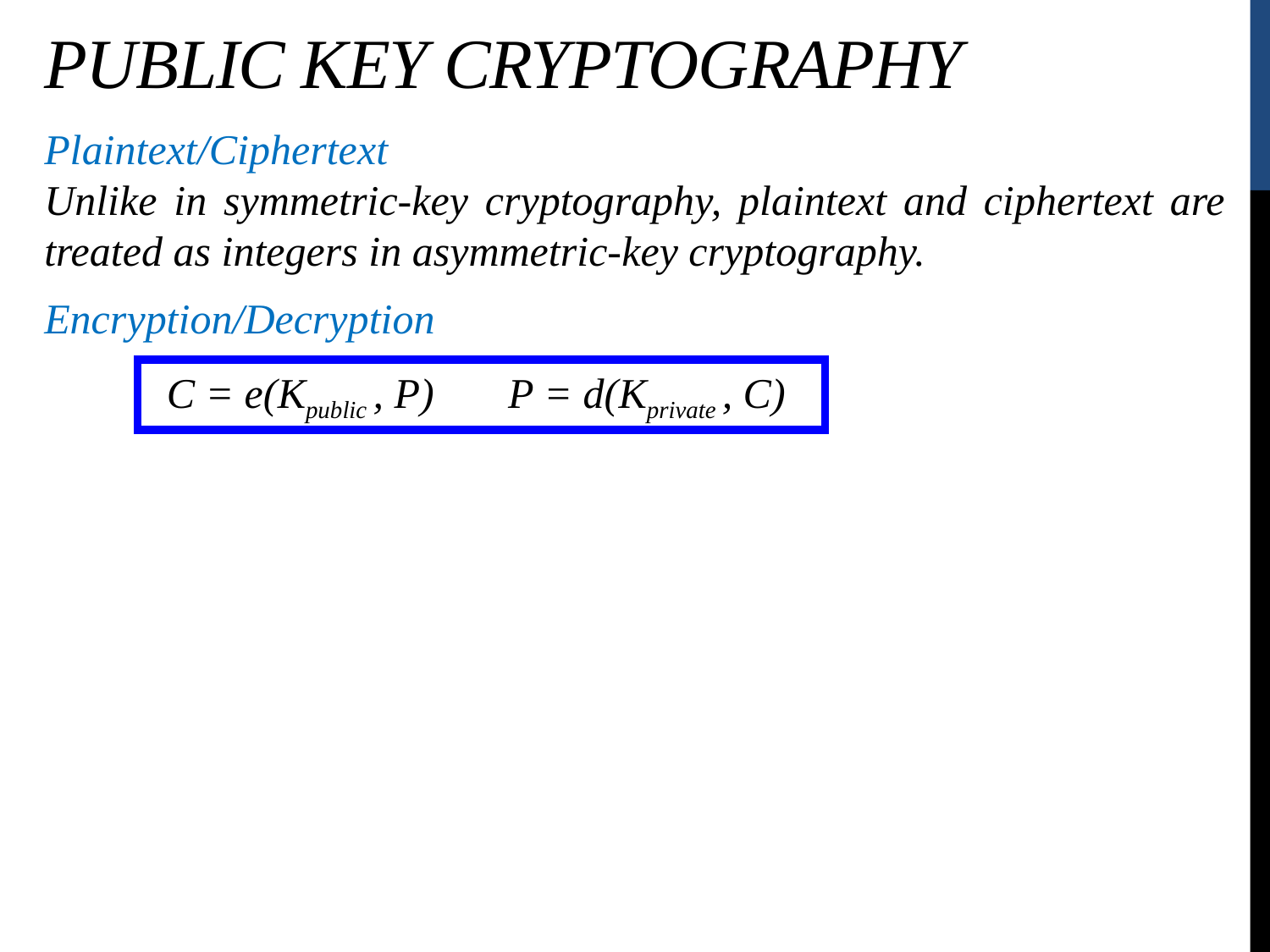

Public key cryptography
Plaintext/Ciphertext
Unlike in symmetric-key cryptography, plaintext and ciphertext are treated as integers in asymmetric-key cryptography.
Encryption/Decryption
C = e(Kpublic , P)       P = d(Kprivate , C)